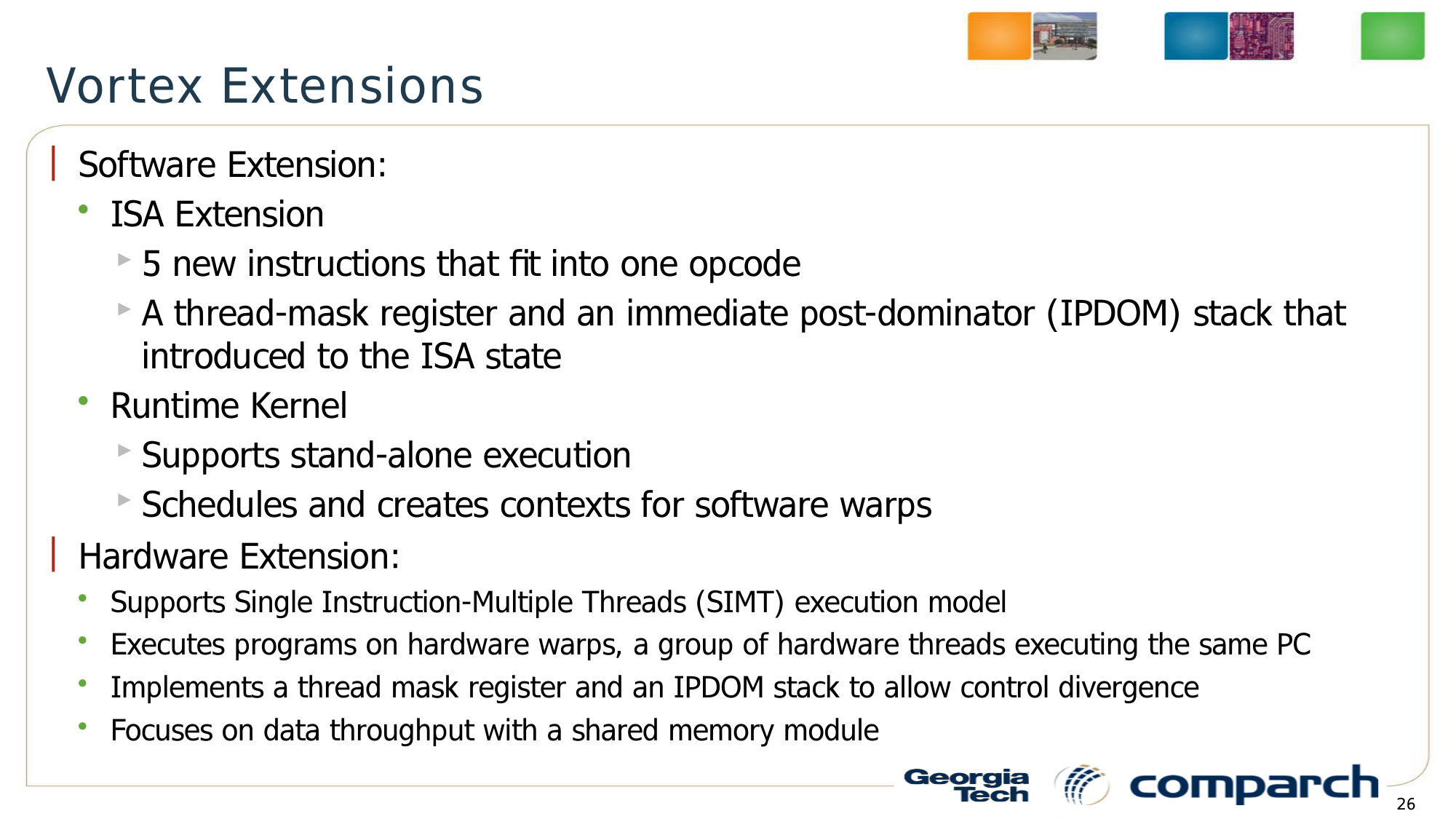

# Vortex Extensions
Software Extension:
ISA Extension
5 new instructions that fit into one opcode
A thread-mask register and an immediate post-dominator (IPDOM) stack that introduced to the ISA state
Runtime Kernel
Supports stand-alone execution
Schedules and creates contexts for software warps
Hardware Extension:
Supports Single Instruction-Multiple Threads (SIMT) execution model
Executes programs on hardware warps, a group of hardware threads executing the same PC
Implements a thread mask register and an IPDOM stack to allow control divergence
Focuses on data throughput with a shared memory module

26